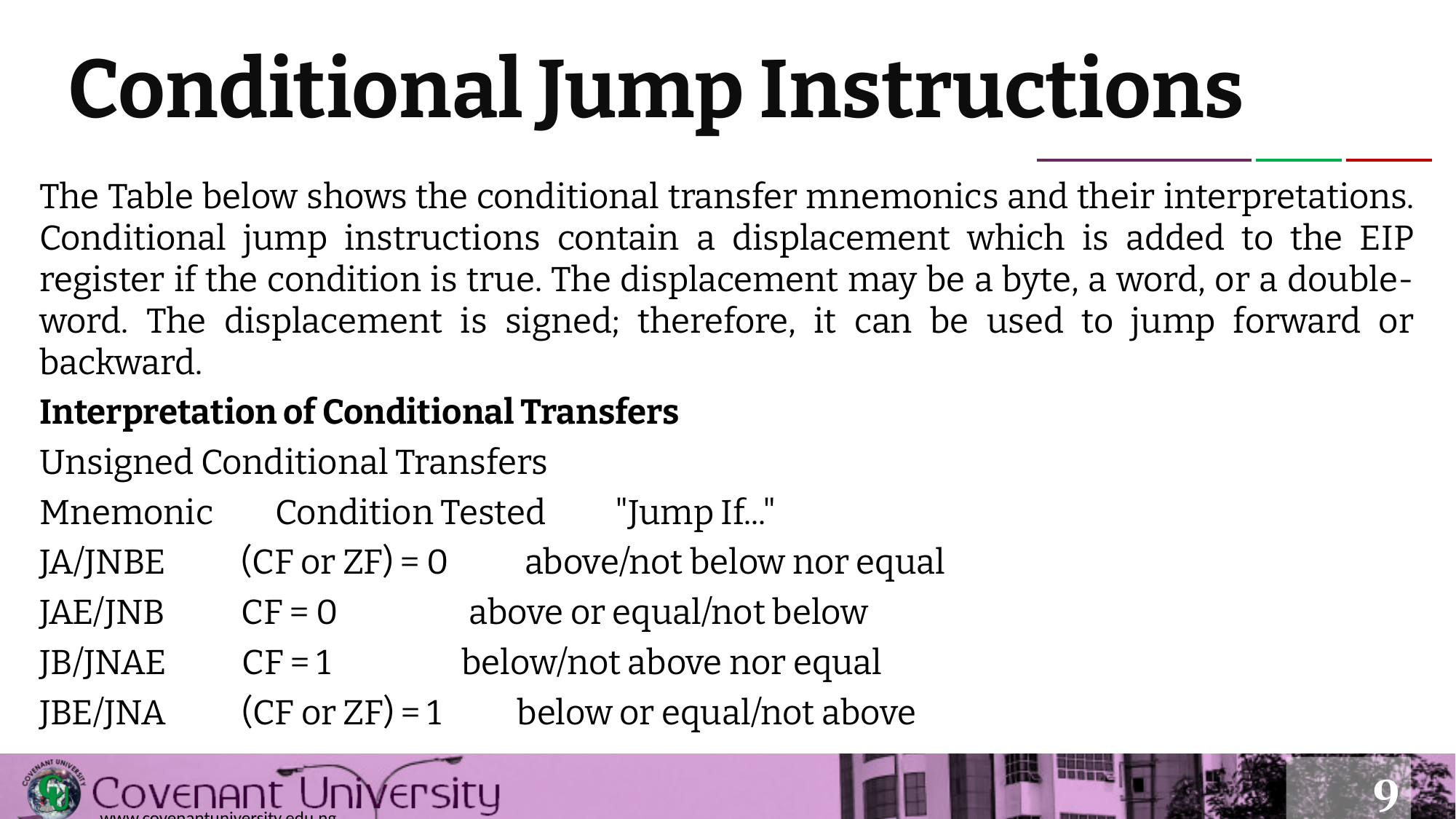

# Conditional Jump Instructions
The Table below shows the conditional transfer mnemonics and their interpretations. Conditional jump instructions contain a displacement which is added to the EIP register if the condition is true. The displacement may be a byte, a word, or a double-word. The displacement is signed; therefore, it can be used to jump forward or backward.
Interpretation of Conditional Transfers
Unsigned Conditional Transfers
Mnemonic         Condition Tested          "Jump If..."
JA/JNBE           (CF or ZF) = 0           above/not below nor equal
JAE/JNB           CF = 0                   above or equal/not below
JB/JNAE           CF = 1                   below/not above nor equal
JBE/JNA           (CF or ZF) = 1           below or equal/not above